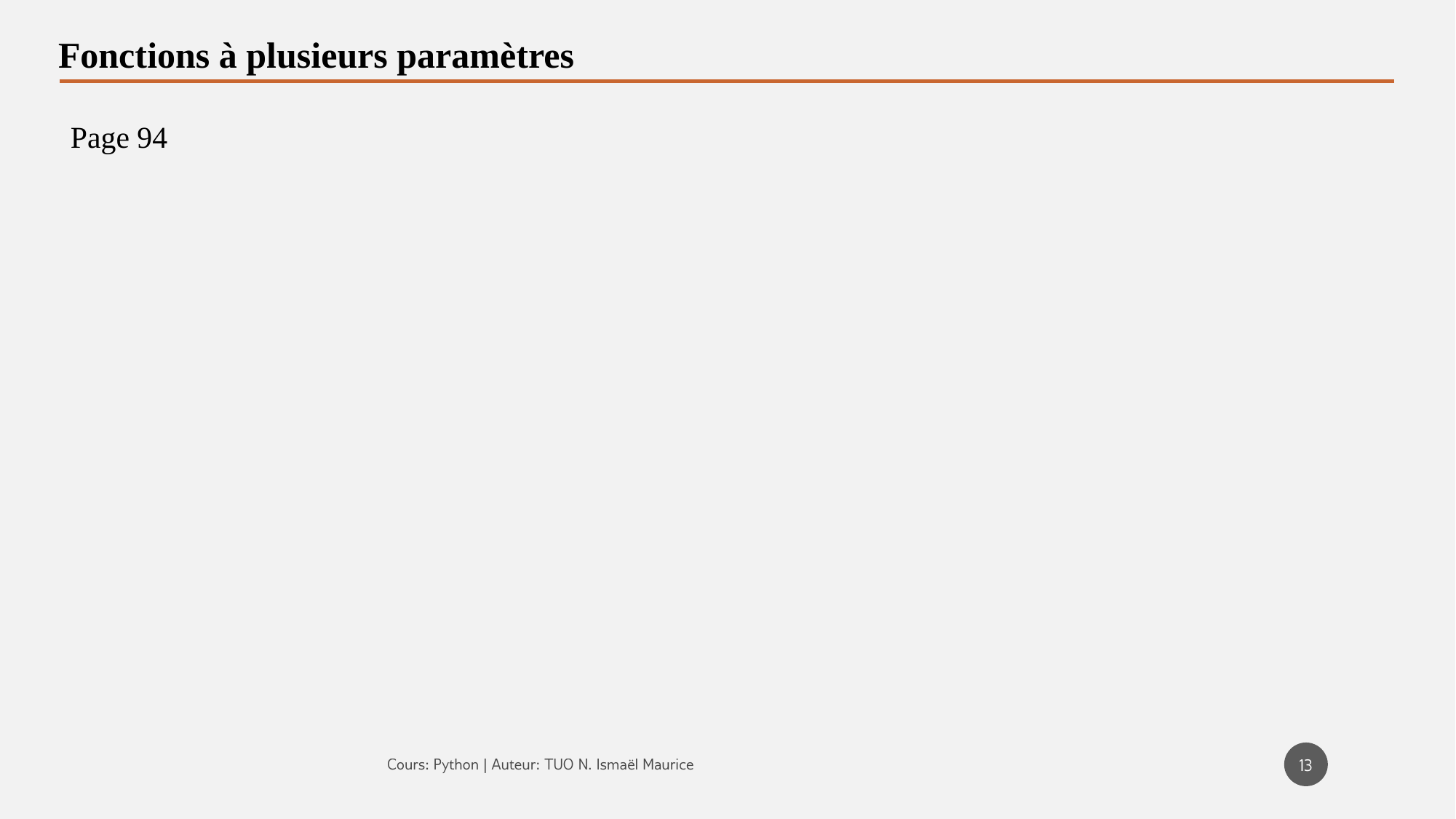

Fonctions à plusieurs paramètres
Page 94
13
Cours: Python | Auteur: TUO N. Ismaël Maurice